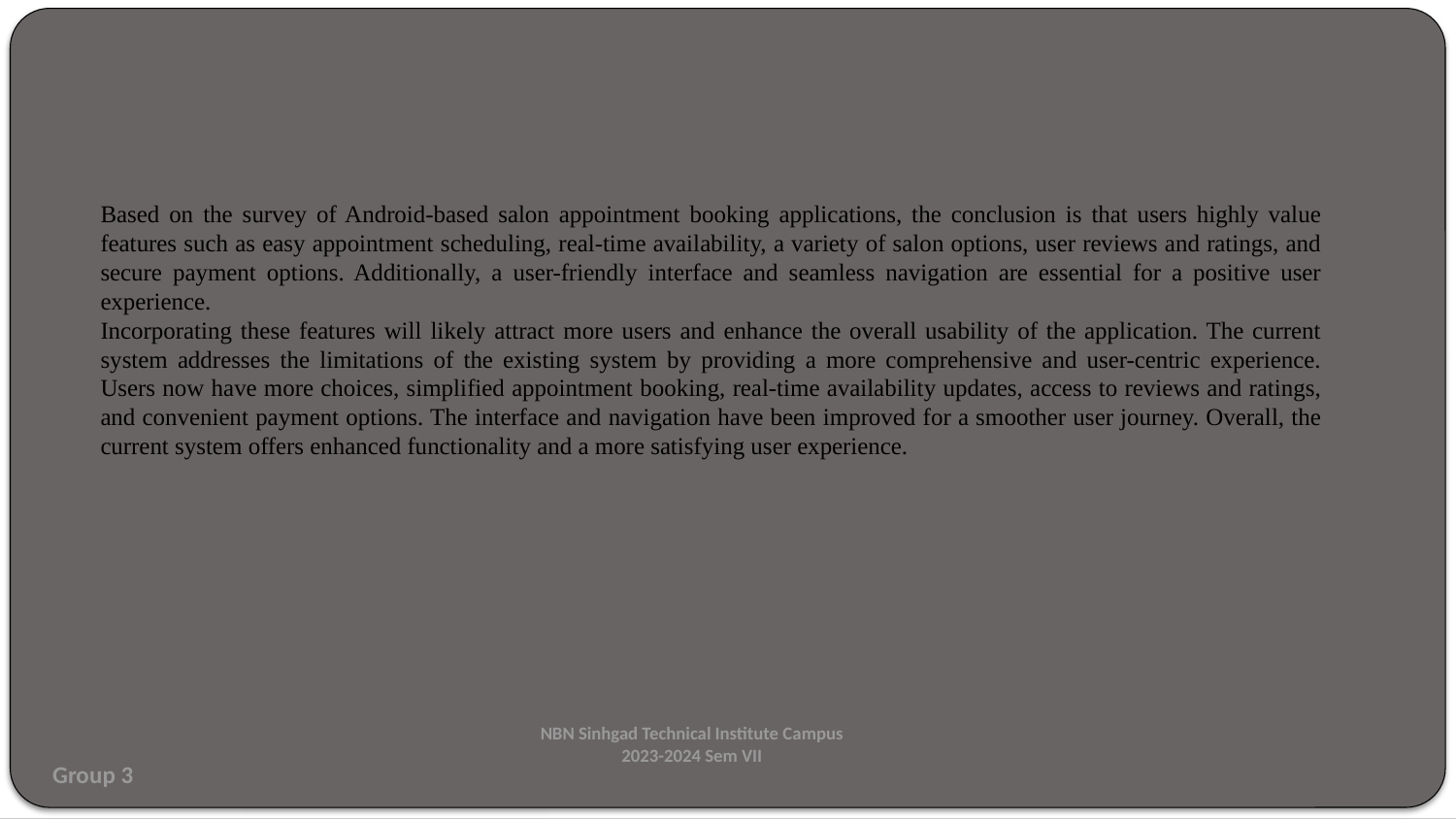

# Conclusion
Based on the survey of Android-based salon appointment booking applications, the conclusion is that users highly value features such as easy appointment scheduling, real-time availability, a variety of salon options, user reviews and ratings, and secure payment options. Additionally, a user-friendly interface and seamless navigation are essential for a positive user experience.
Incorporating these features will likely attract more users and enhance the overall usability of the application. The current system addresses the limitations of the existing system by providing a more comprehensive and user-centric experience. Users now have more choices, simplified appointment booking, real-time availability updates, access to reviews and ratings, and convenient payment options. The interface and navigation have been improved for a smoother user journey. Overall, the current system offers enhanced functionality and a more satisfying user experience.
NBN Sinhgad Technical Institute Campus
2023-2024 Sem VII
Group 3